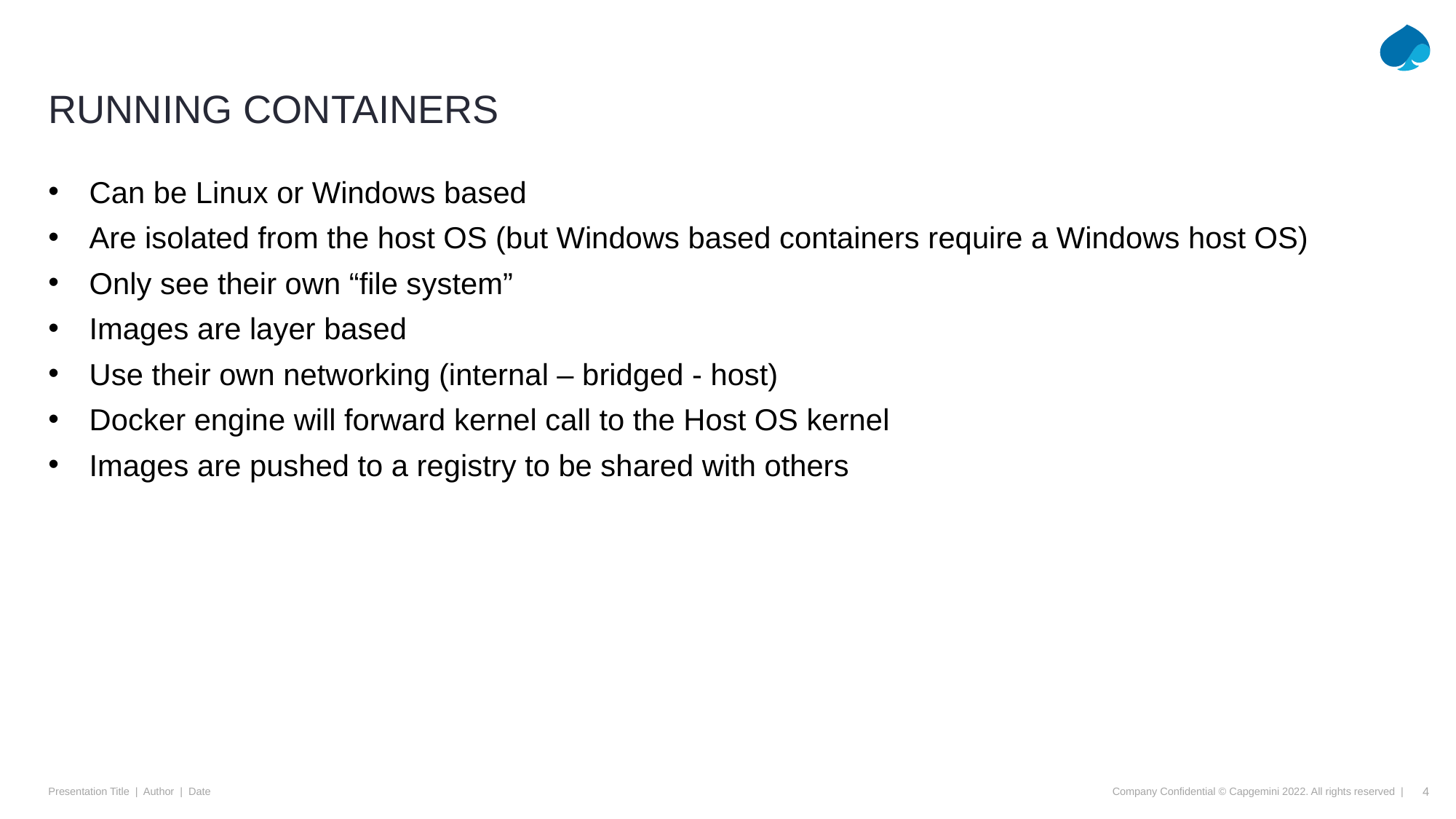

# Running Containers
Can be Linux or Windows based
Are isolated from the host OS (but Windows based containers require a Windows host OS)
Only see their own “file system”
Images are layer based
Use their own networking (internal – bridged - host)
Docker engine will forward kernel call to the Host OS kernel
Images are pushed to a registry to be shared with others